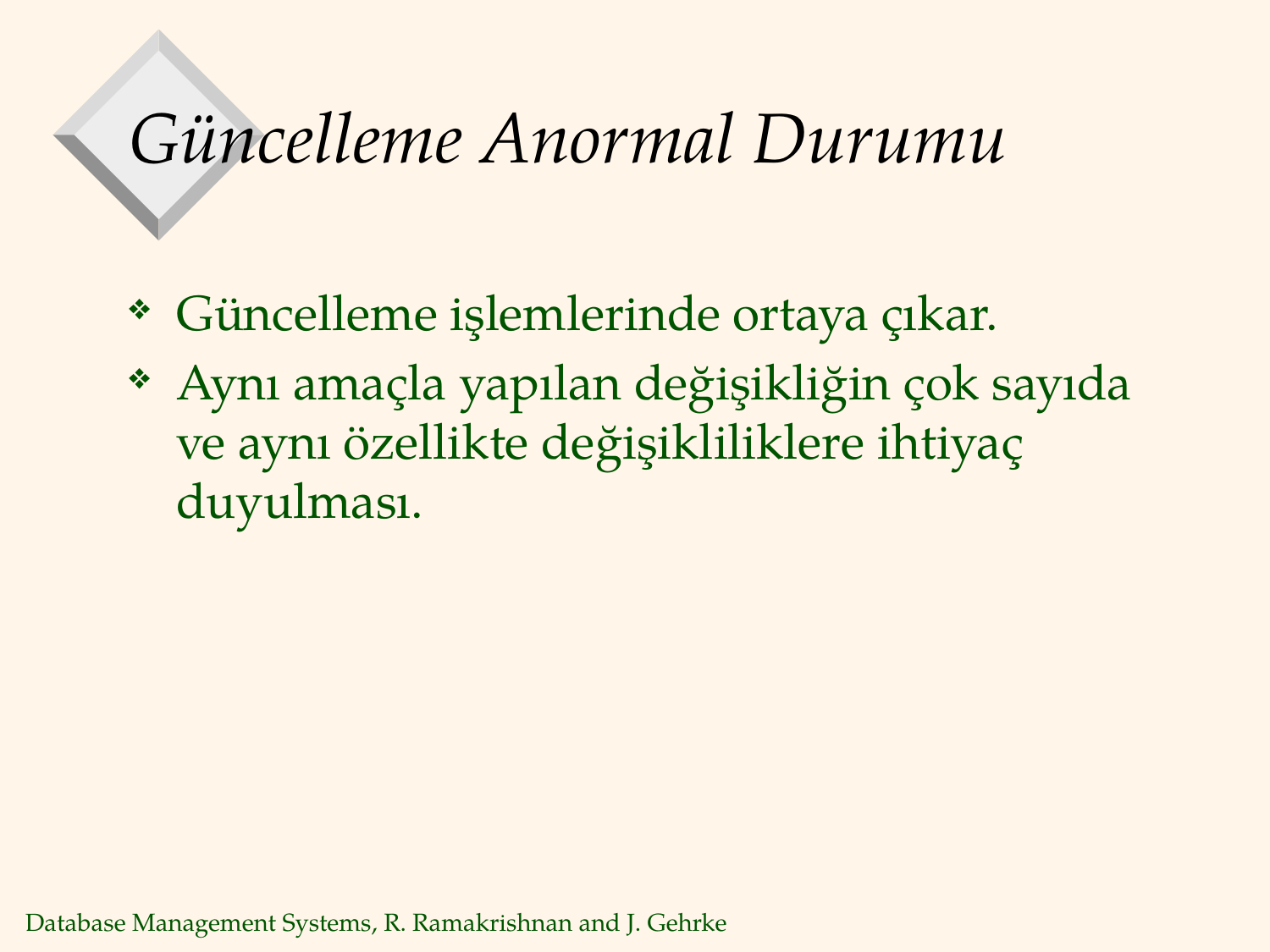

# Güncelleme Anormal Durumu
Güncelleme işlemlerinde ortaya çıkar.
Aynı amaçla yapılan değişikliğin çok sayıda ve aynı özellikte değişikliliklere ihtiyaç duyulması.